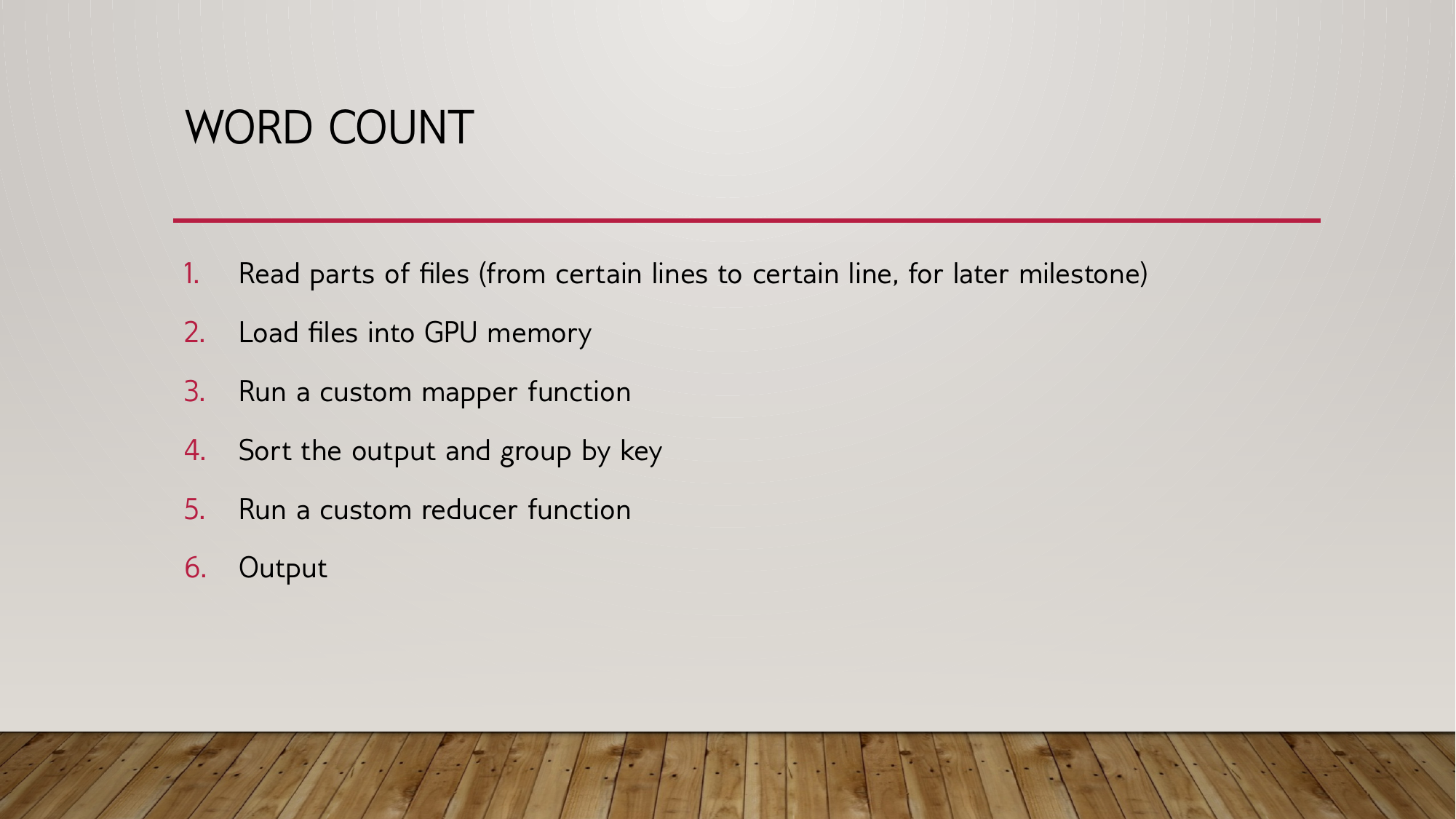

# Word Count
Read parts of files (from certain lines to certain line, for later milestone)
Load files into GPU memory
Run a custom mapper function
Sort the output and group by key
Run a custom reducer function
Output